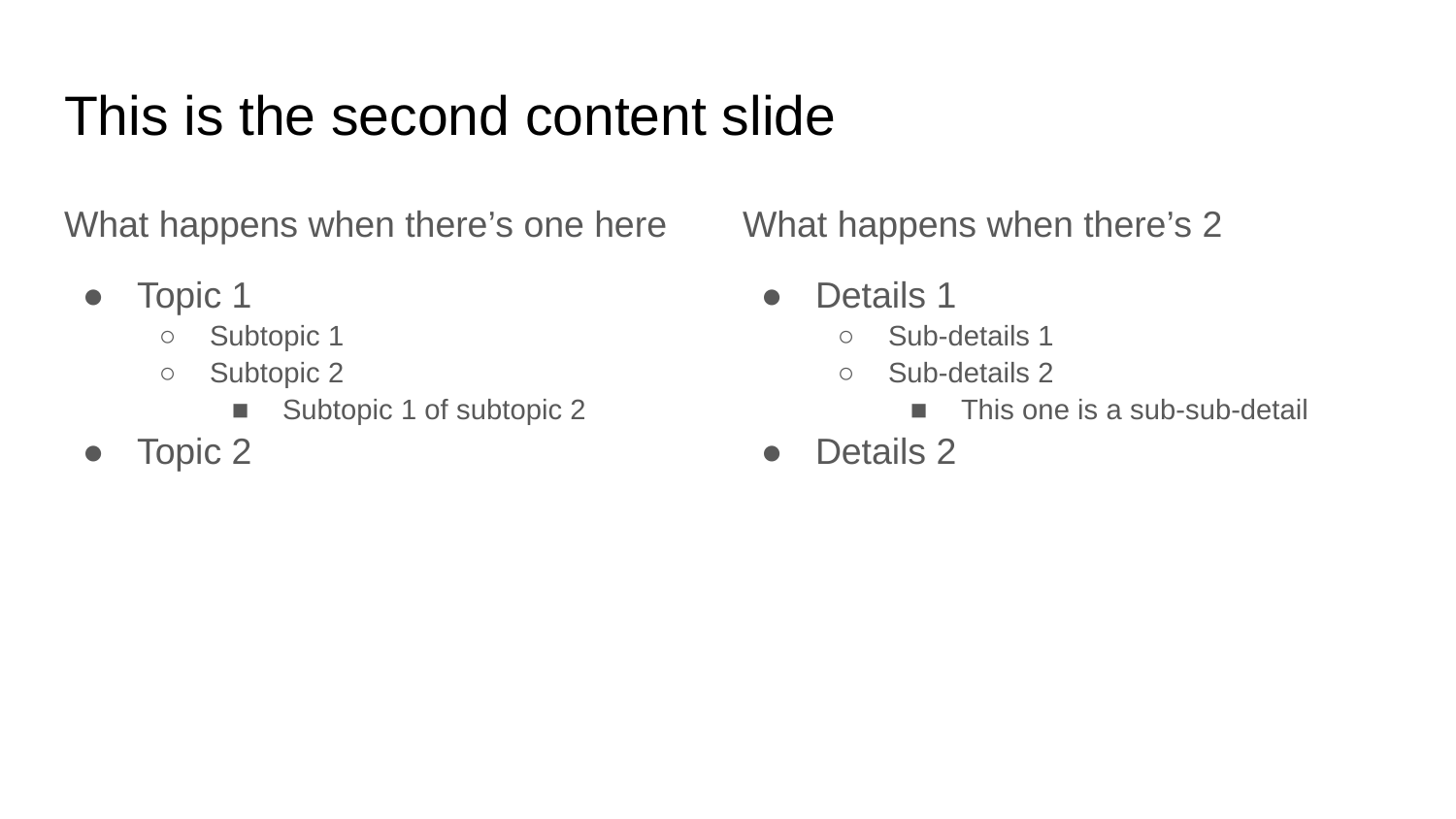

# This is the second content slide
What happens when there’s one here
Topic 1
Subtopic 1
Subtopic 2
Subtopic 1 of subtopic 2
Topic 2

What happens when there’s 2
Details 1
Sub-details 1
Sub-details 2
This one is a sub-sub-detail
Details 2